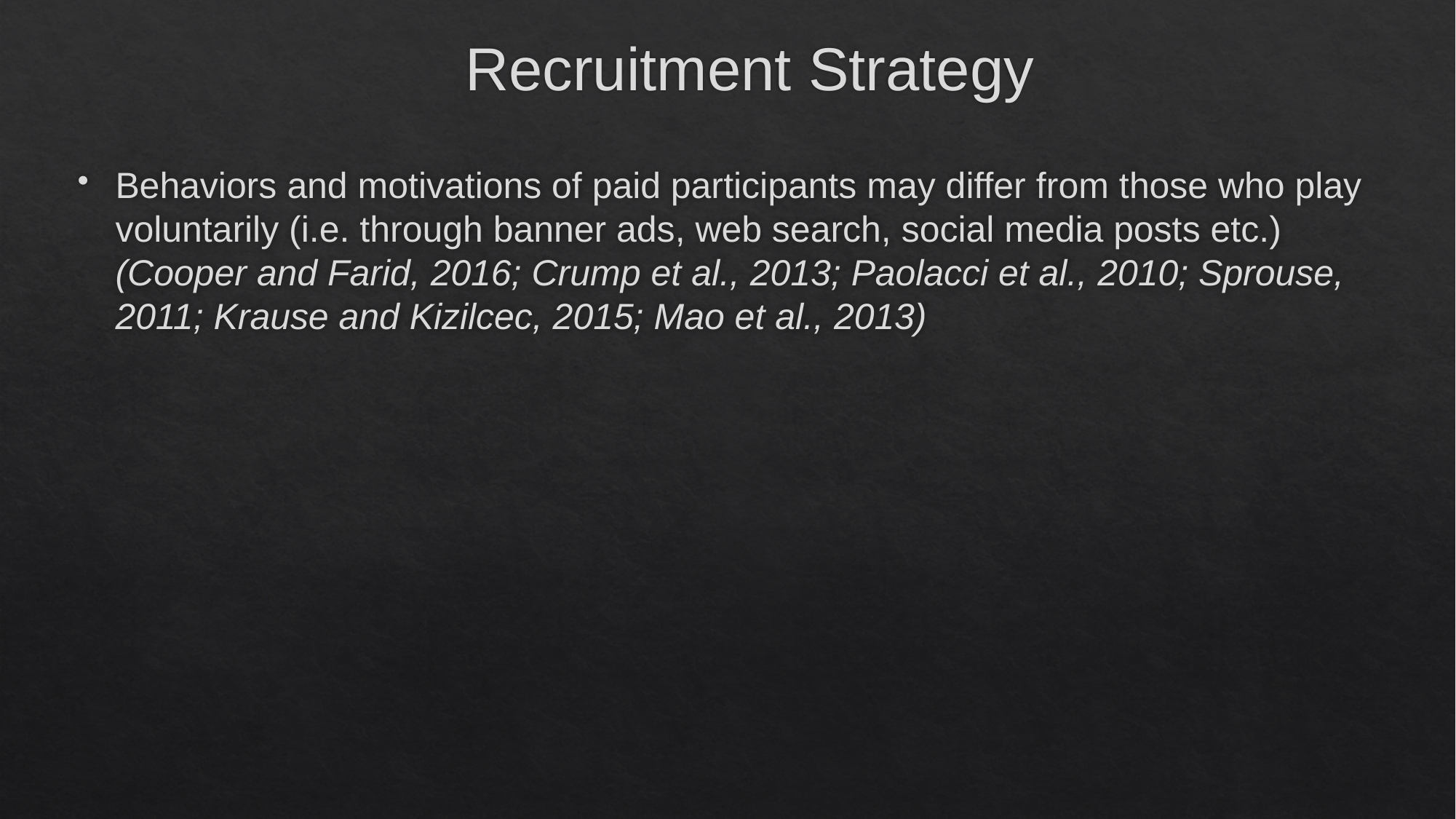

# Recruitment Strategy
Behaviors and motivations of paid participants may differ from those who play voluntarily (i.e. through banner ads, web search, social media posts etc.) (Cooper and Farid, 2016; Crump et al., 2013; Paolacci et al., 2010; Sprouse, 2011; Krause and Kizilcec, 2015; Mao et al., 2013)